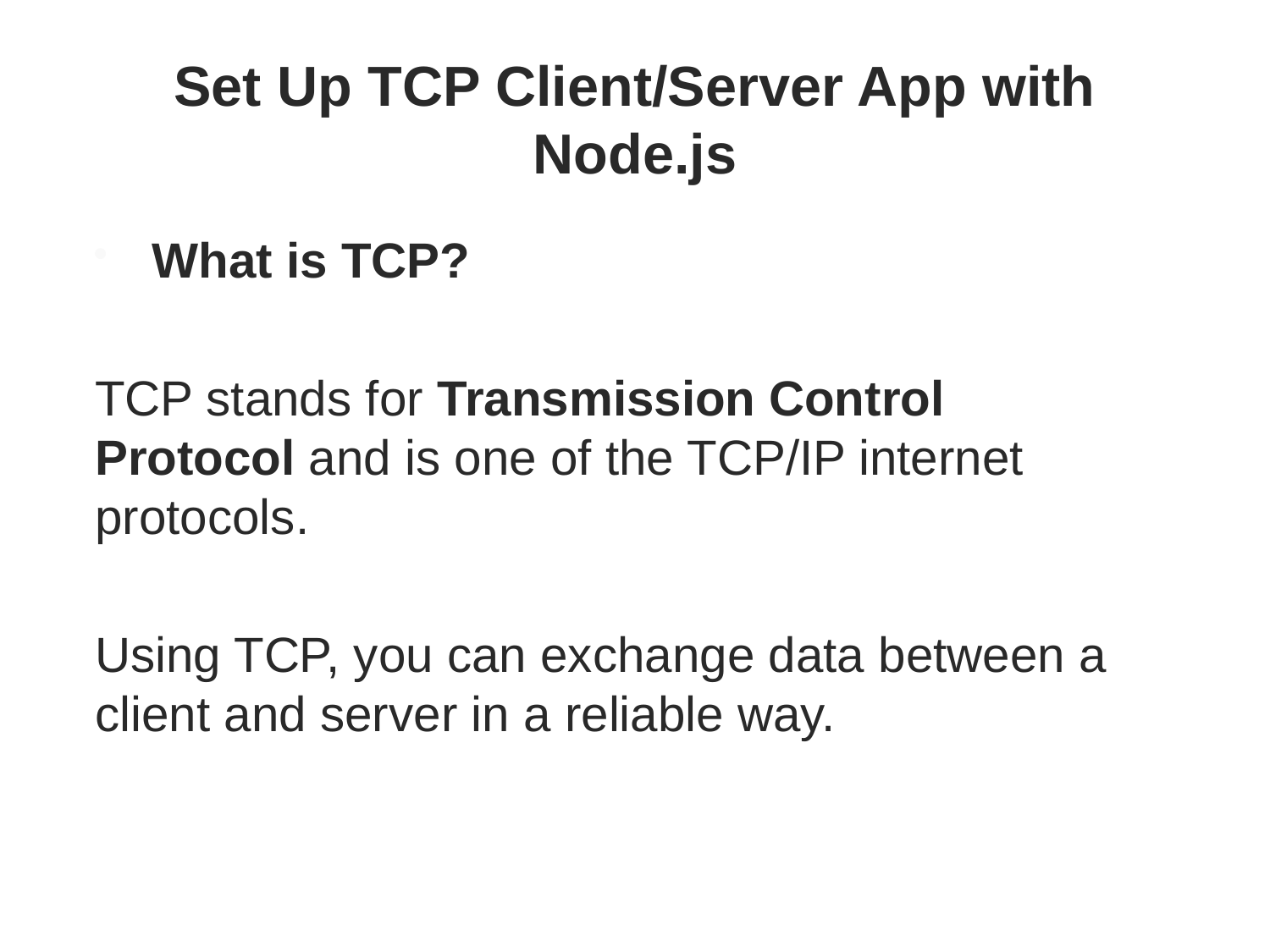

# Set Up TCP Client/Server App with Node.js
What is TCP?

TCP stands for Transmission Control Protocol and is one of the TCP/IP internet protocols.

Using TCP, you can exchange data between a client and server in a reliable way.